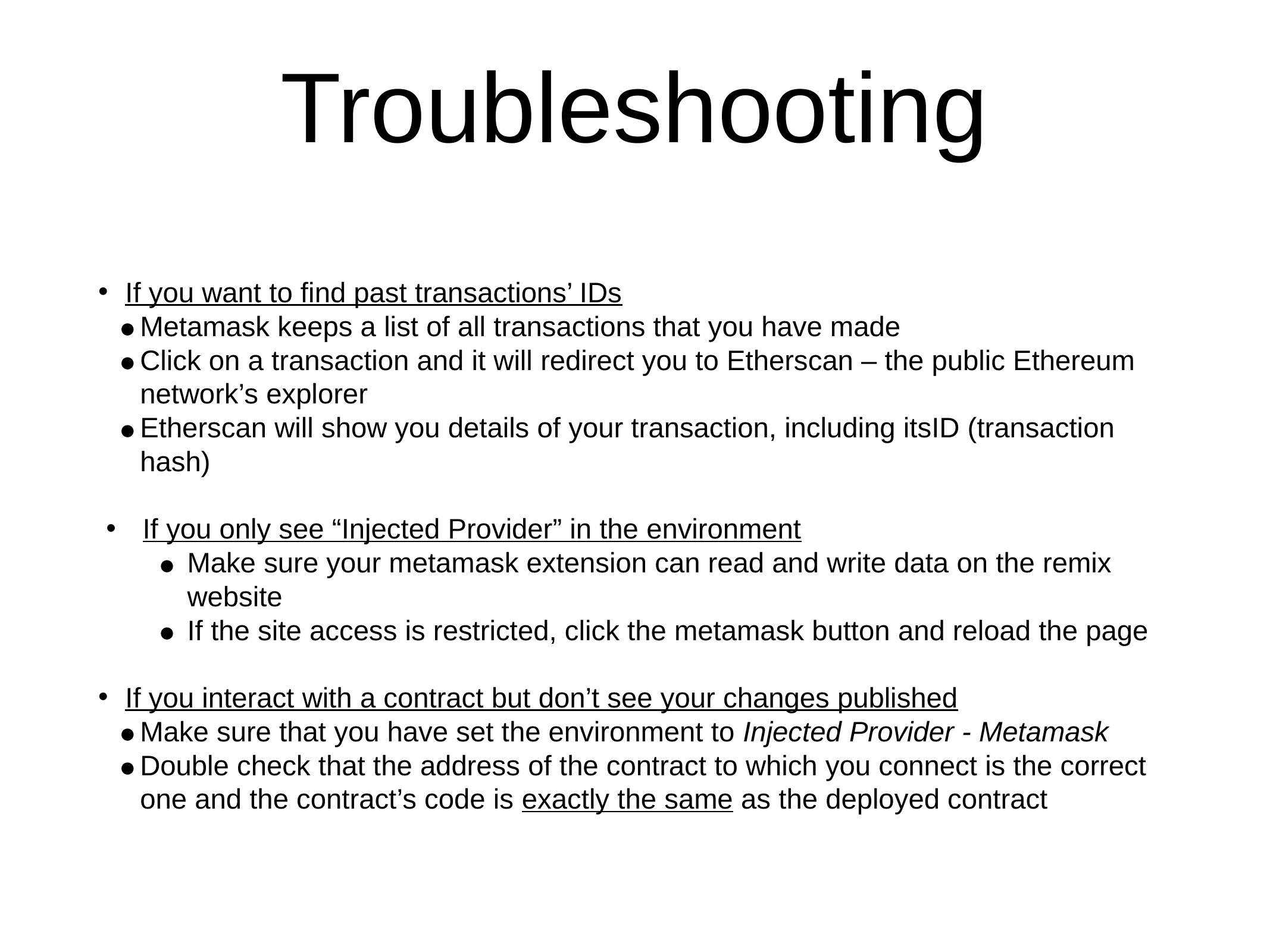

Troubleshooting
If you want to find past transactions’ IDs
Metamask keeps a list of all transactions that you have made
Click on a transaction and it will redirect you to Etherscan – the public Ethereum network’s explorer
Etherscan will show you details of your transaction, including itsID (transaction hash)

If you only see “Injected Provider” in the environment
Make sure your metamask extension can read and write data on the remix website
If the site access is restricted, click the metamask button and reload the page

If you interact with a contract but don’t see your changes published
Make sure that you have set the environment to Injected Provider - Metamask
Double check that the address of the contract to which you connect is the correct one and the contract’s code is exactly the same as the deployed contract